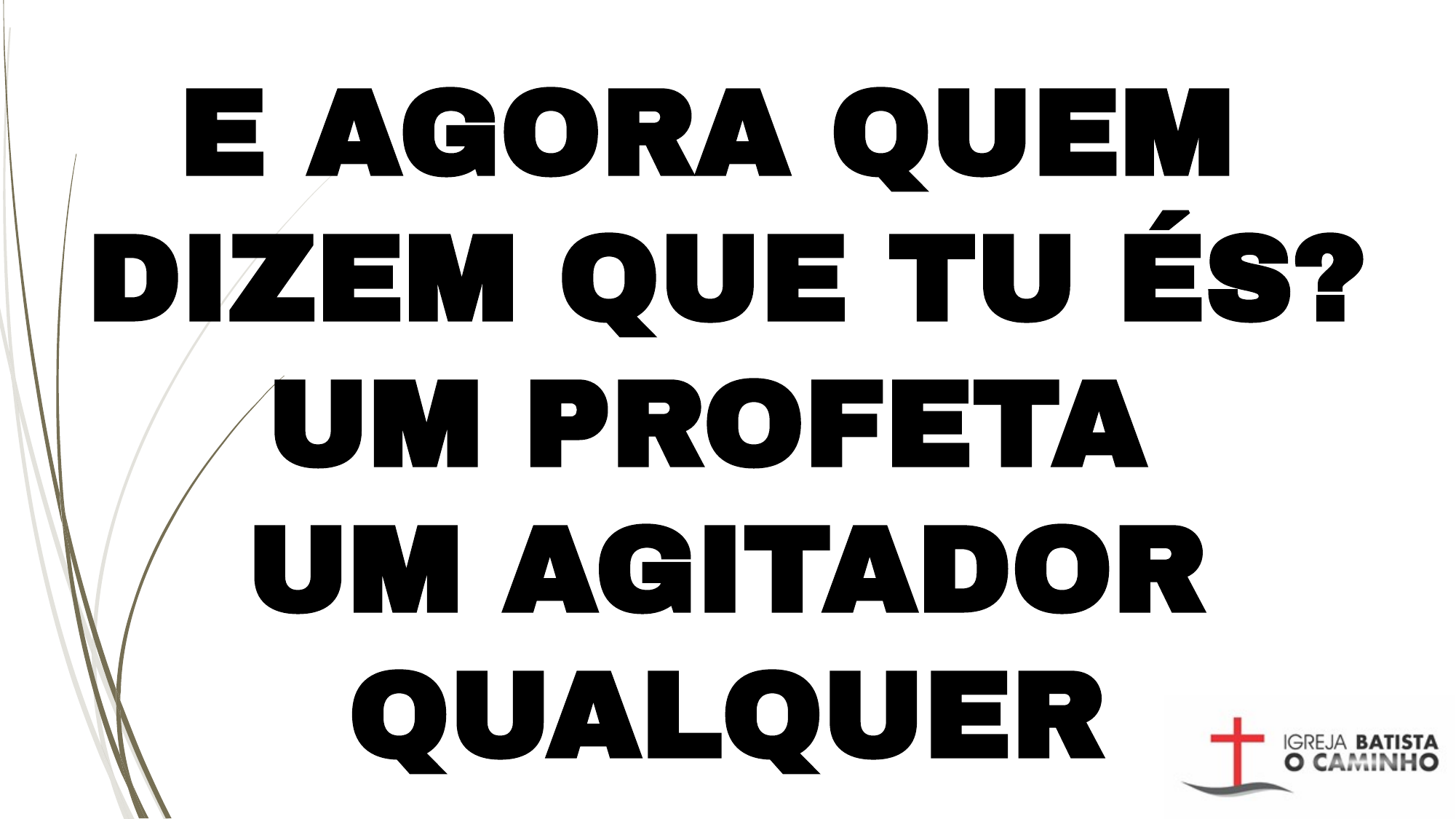

# E AGORA QUEM DIZEM QUE TU ÉS? UM PROFETA UM AGITADOR QUALQUER